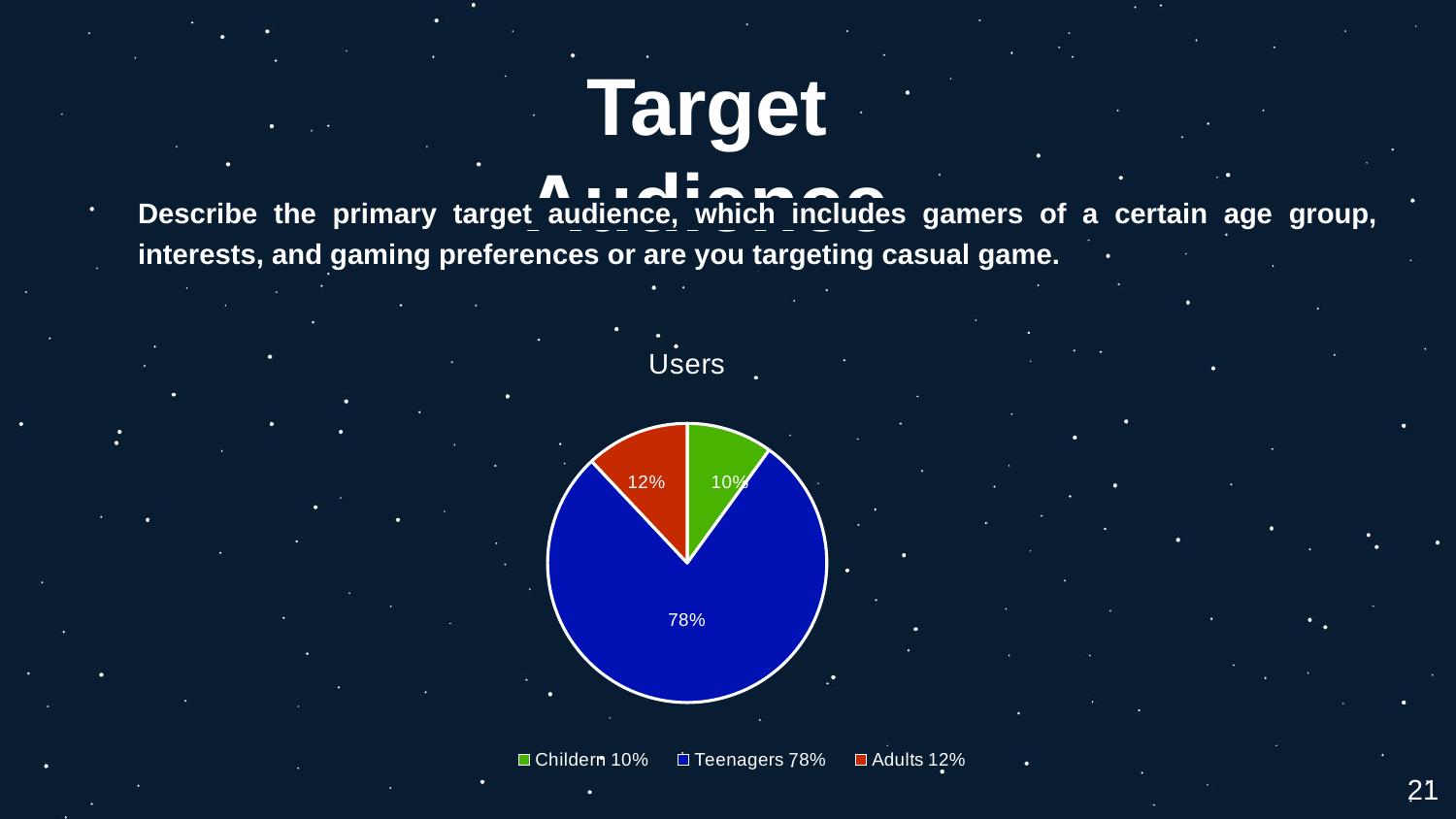

# Target Audience
Describe the primary target audience, which includes gamers of a certain age group, interests, and gaming preferences or are you targeting casual game.

### Chart: Users

| Category | Column2 |
|---|---|
| Childern 10% | 10.0 |
| Teenagers 78% | 78.0 |
| Adults 12% | 12.0 |
21